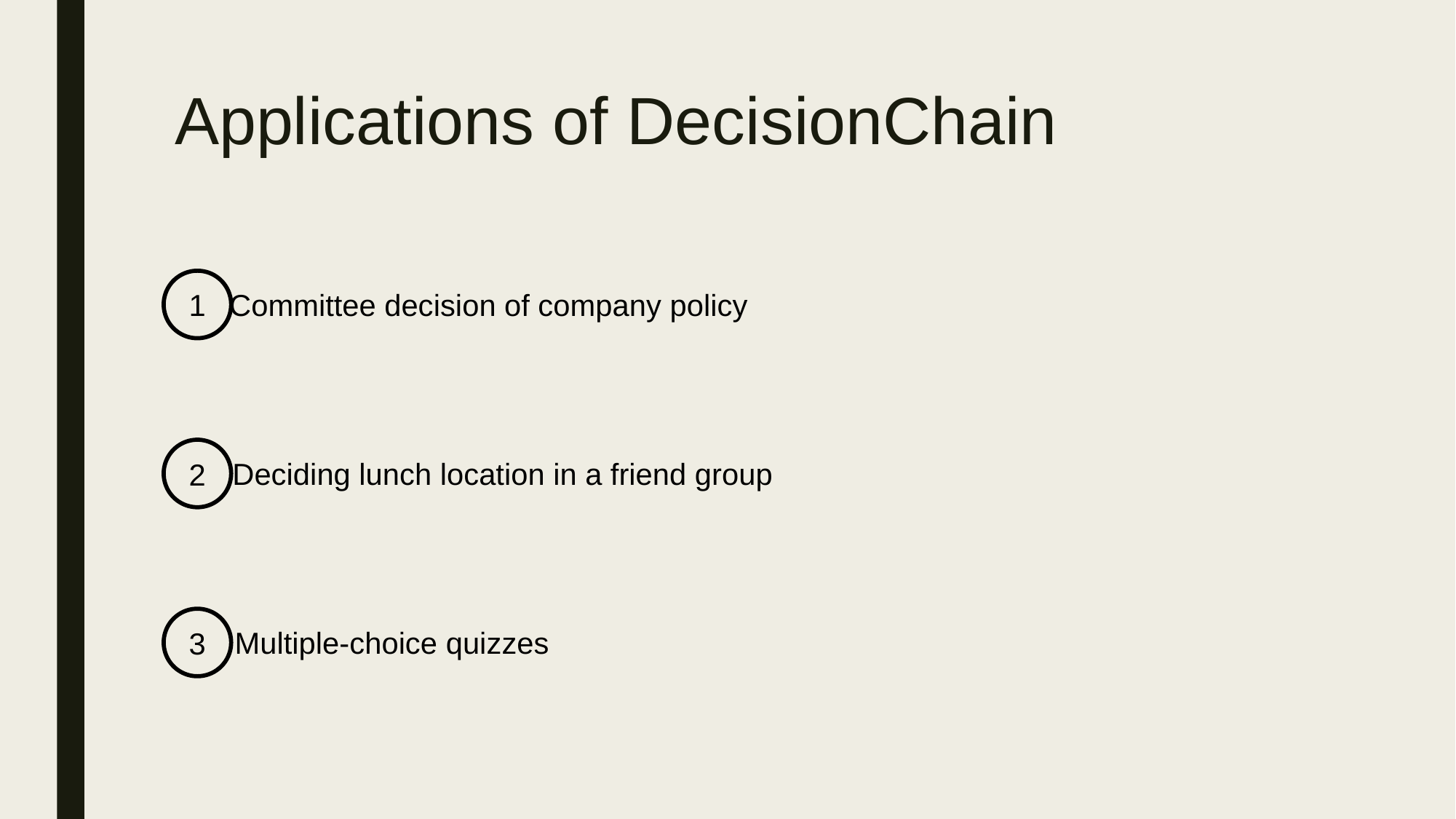

# Applications of DecisionChain
1
Committee decision of company policy
2
Deciding lunch location in a friend group
3
Multiple-choice quizzes